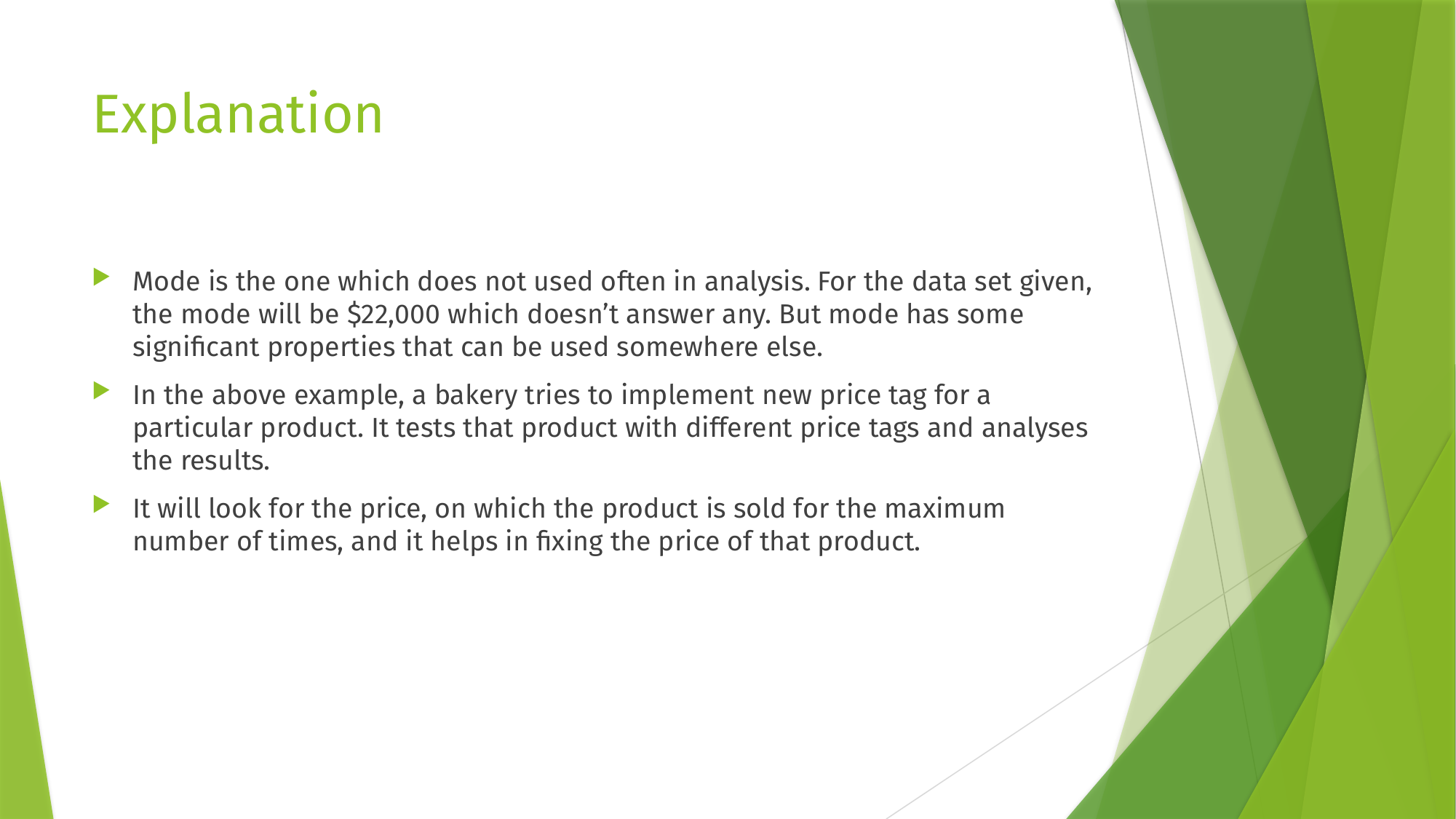

# Explanation
Mode is the one which does not used often in analysis. For the data set given, the mode will be $22,000 which doesn’t answer any. But mode has some significant properties that can be used somewhere else.
In the above example, a bakery tries to implement new price tag for a particular product. It tests that product with different price tags and analyses the results.
It will look for the price, on which the product is sold for the maximum number of times, and it helps in fixing the price of that product.